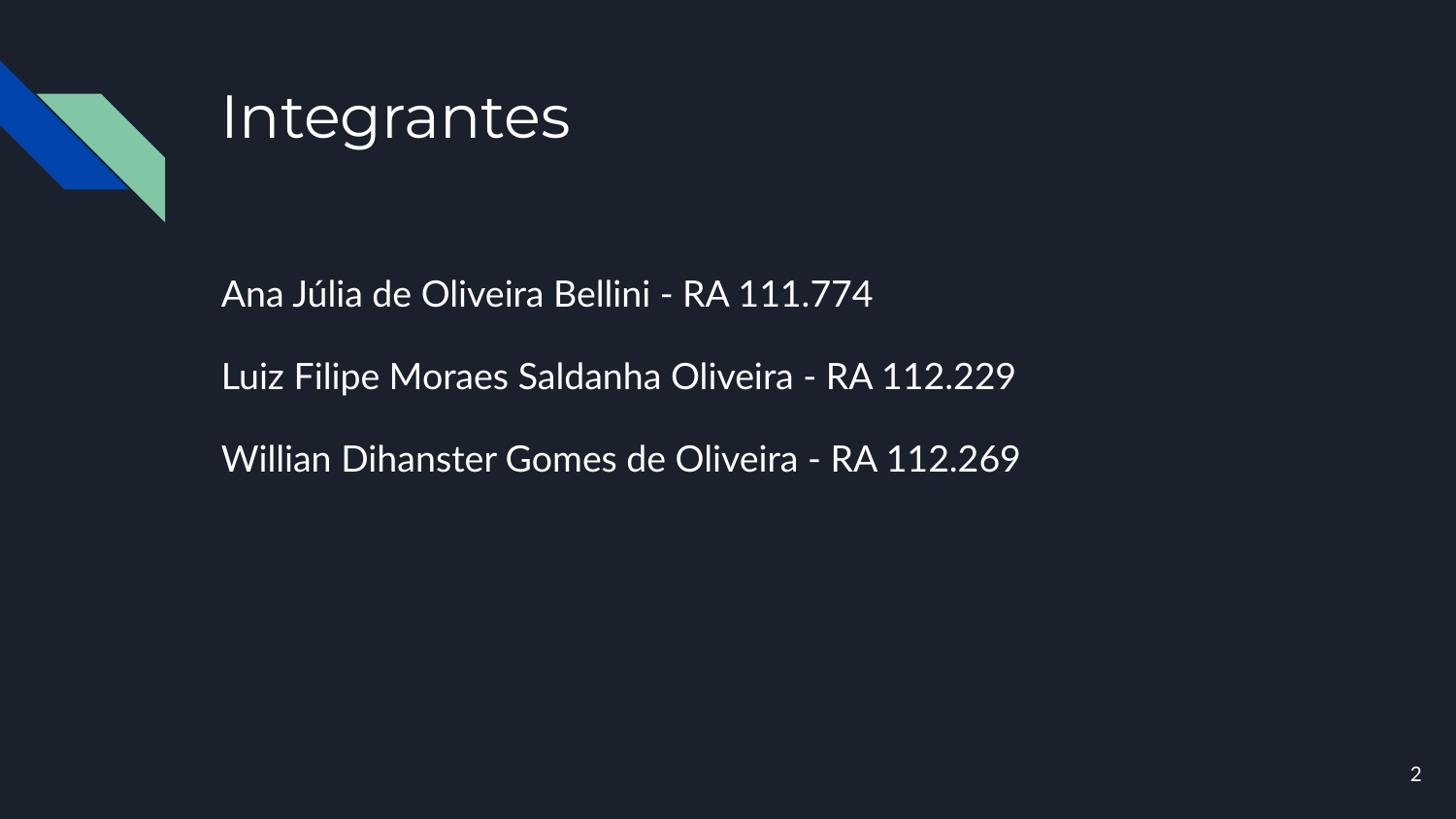

# Integrantes
Ana Júlia de Oliveira Bellini - RA 111.774
Luiz Filipe Moraes Saldanha Oliveira - RA 112.229
Willian Dihanster Gomes de Oliveira - RA 112.269
2